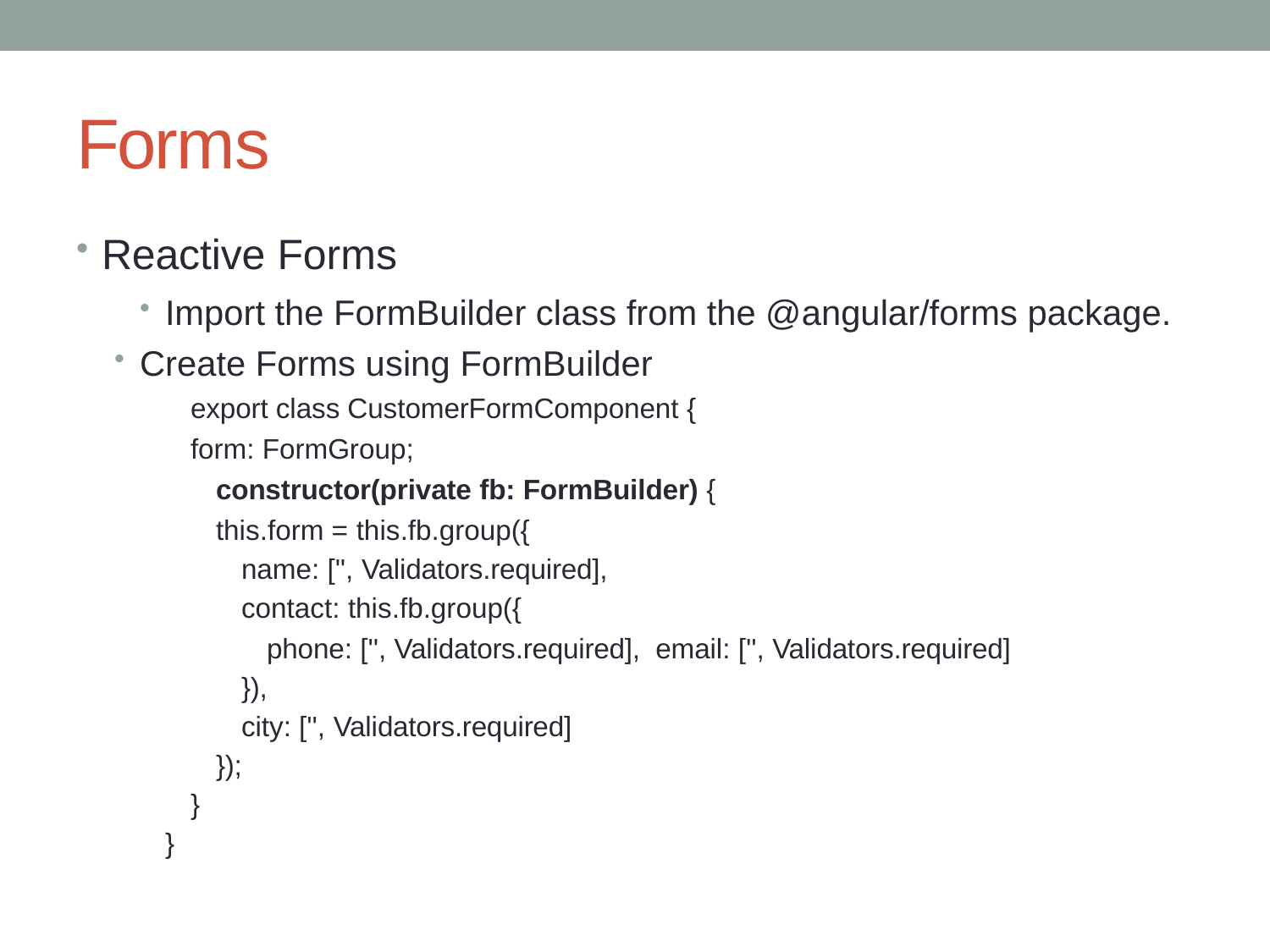

# Forms
Reactive Forms
Import the FormBuilder class from the @angular/forms package.
Create Forms using FormBuilder
export class CustomerFormComponent {
form: FormGroup;
constructor(private fb: FormBuilder) {
this.form = this.fb.group({
name: ['', Validators.required],
contact: this.fb.group({
phone: ['', Validators.required],  email: ['', Validators.required]
}),
city: ['', Validators.required]
});
}
}